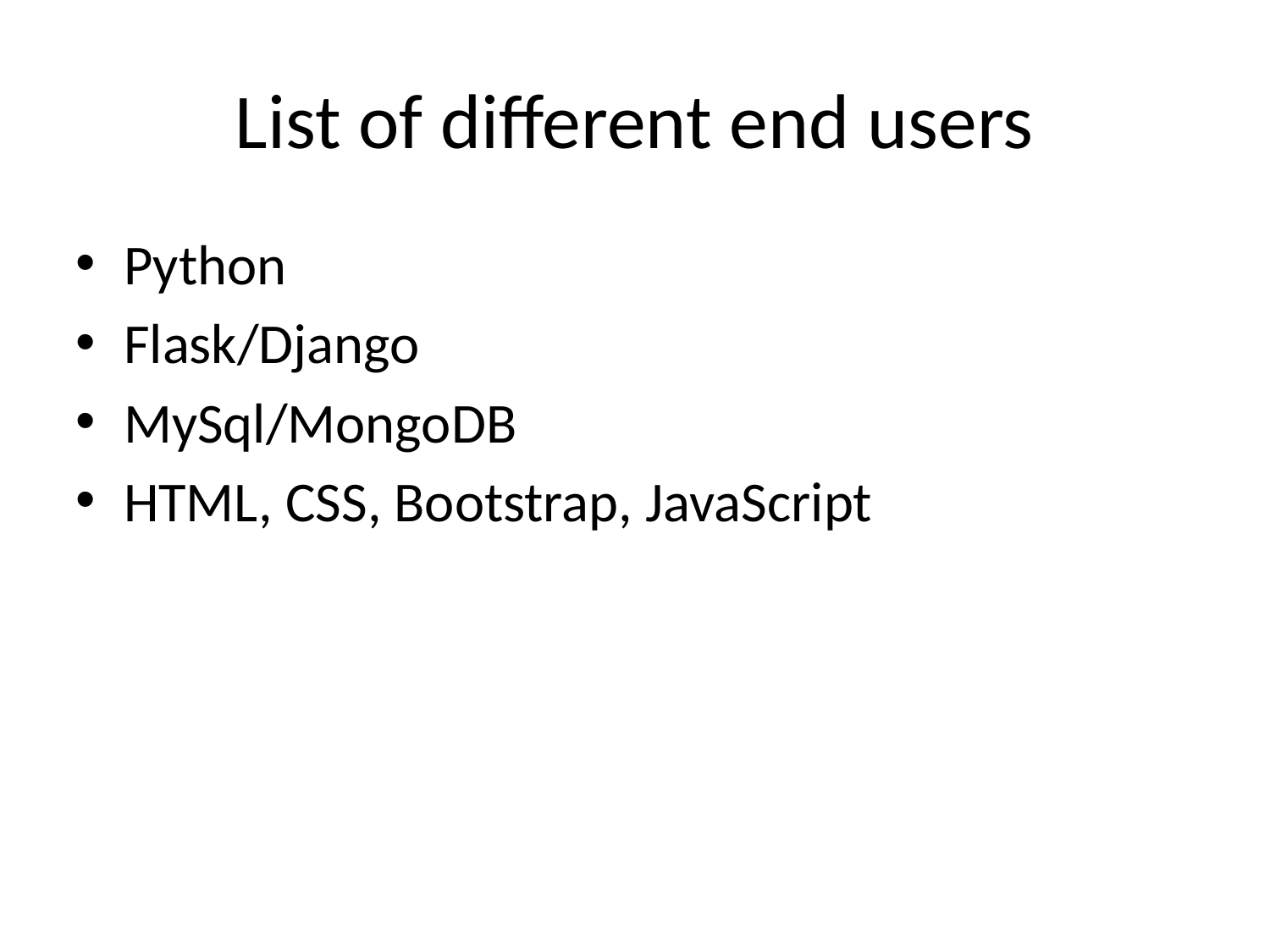

List of different end users
Python
Flask/Django
MySql/MongoDB
HTML, CSS, Bootstrap, JavaScript